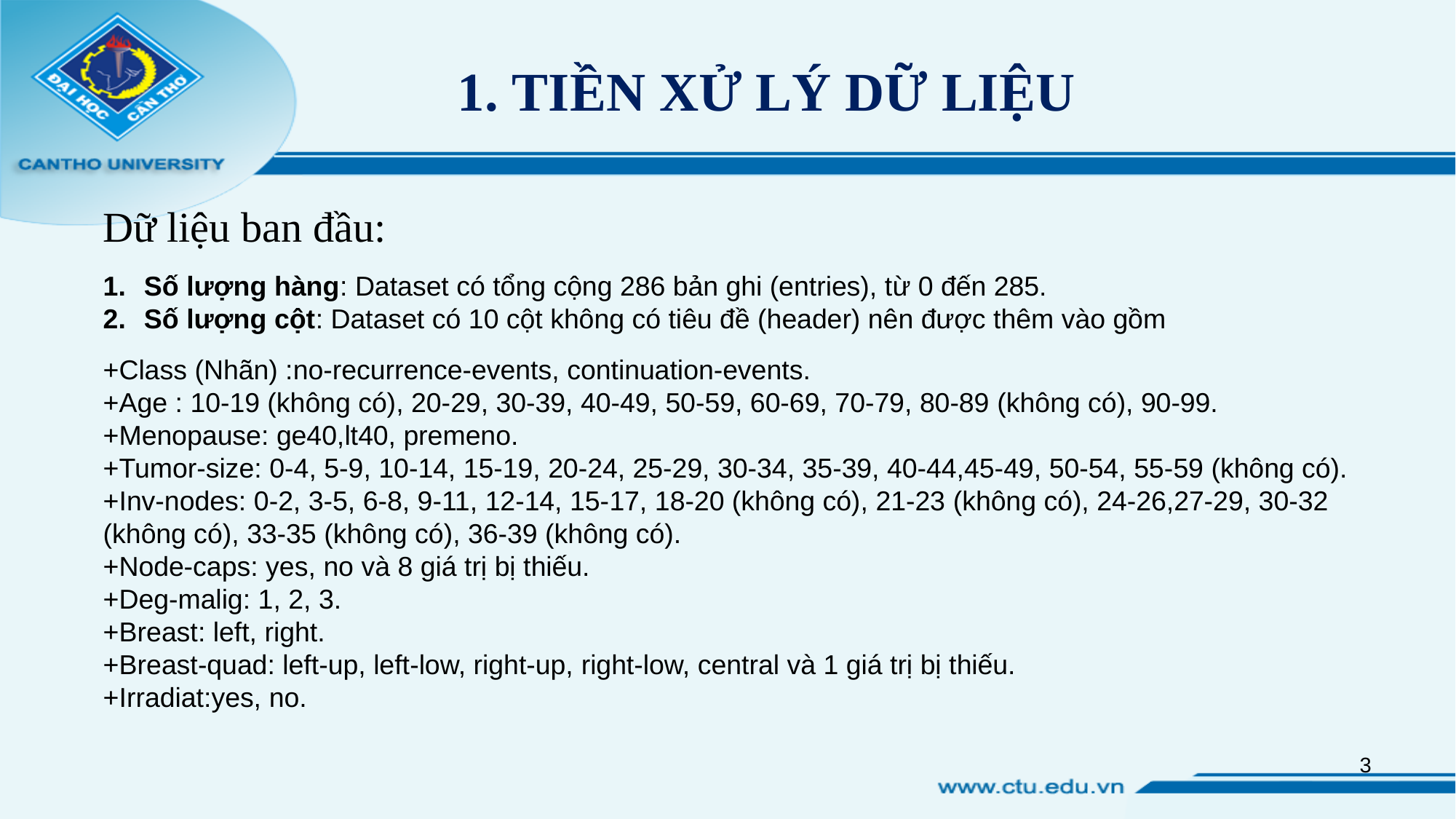

# TIỀN XỬ LÝ DỮ LIỆU
Dữ liệu ban đầu:
Số lượng hàng: Dataset có tổng cộng 286 bản ghi (entries), từ 0 đến 285.
Số lượng cột: Dataset có 10 cột không có tiêu đề (header) nên được thêm vào gồm
+Class (Nhãn) :no-recurrence-events, continuation-events.
+Age : 10-19 (không có), 20-29, 30-39, 40-49, 50-59, 60-69, 70-79, 80-89 (không có), 90-99.
+Menopause: ge40,lt40, premeno.
+Tumor-size: 0-4, 5-9, 10-14, 15-19, 20-24, 25-29, 30-34, 35-39, 40-44,45-49, 50-54, 55-59 (không có).
+Inv-nodes: 0-2, 3-5, 6-8, 9-11, 12-14, 15-17, 18-20 (không có), 21-23 (không có), 24-26,27-29, 30-32 (không có), 33-35 (không có), 36-39 (không có).
+Node-caps: yes, no và 8 giá trị bị thiếu.
+Deg-malig: 1, 2, 3.
+Breast: left, right.
+Breast-quad: left-up, left-low, right-up, right-low, central và 1 giá trị bị thiếu.
+Irradiat:yes, no.

3